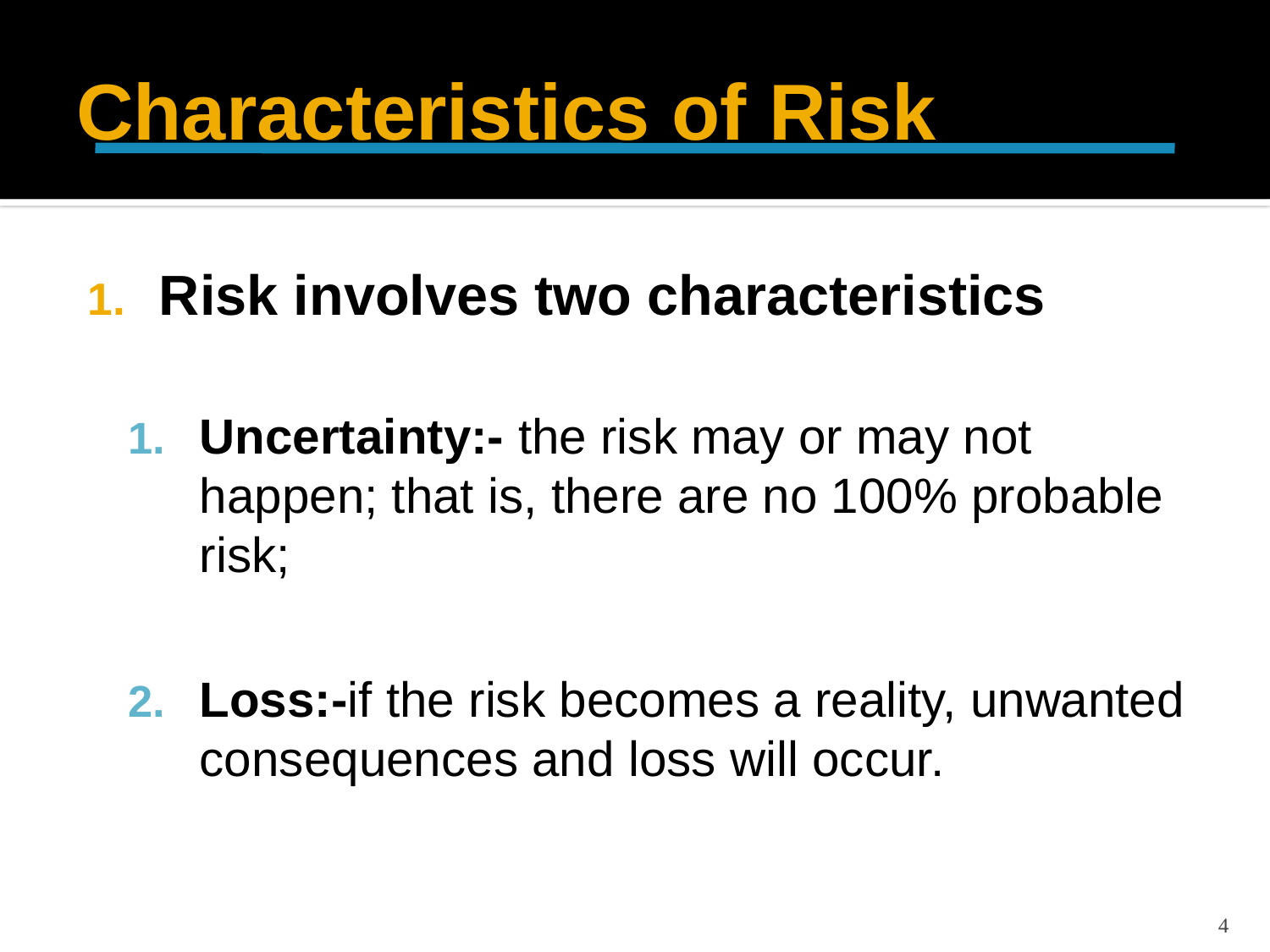

# Characteristics of Risk
Risk involves two characteristics

Uncertainty:- the risk may or may not happen; that is, there are no 100% probable risk;

Loss:-if the risk becomes a reality, unwanted consequences and loss will occur.

4